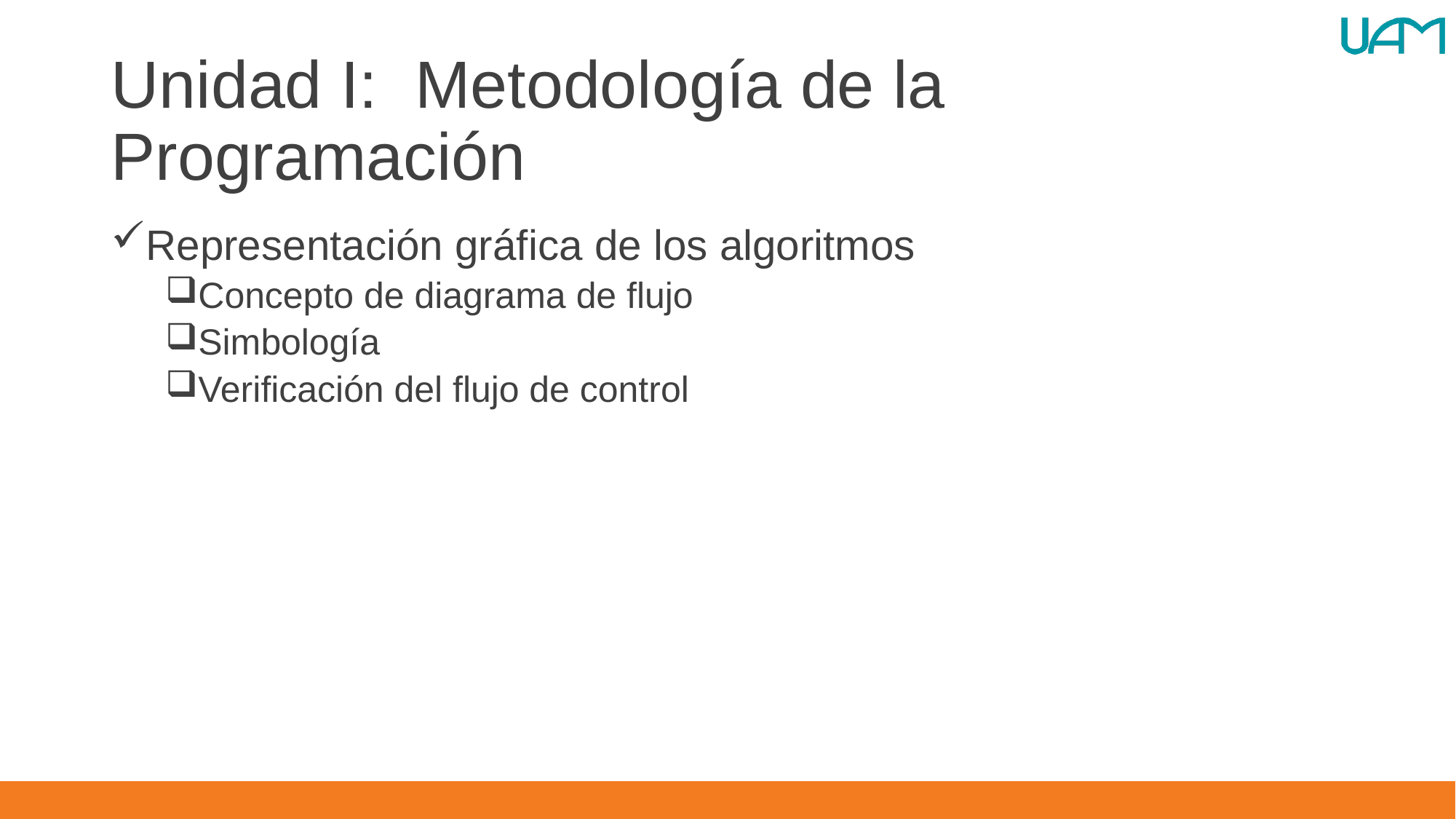

# Unidad I:  Metodología de la Programación
Representación gráfica de los algoritmos
Concepto de diagrama de flujo
Simbología
Verificación del flujo de control